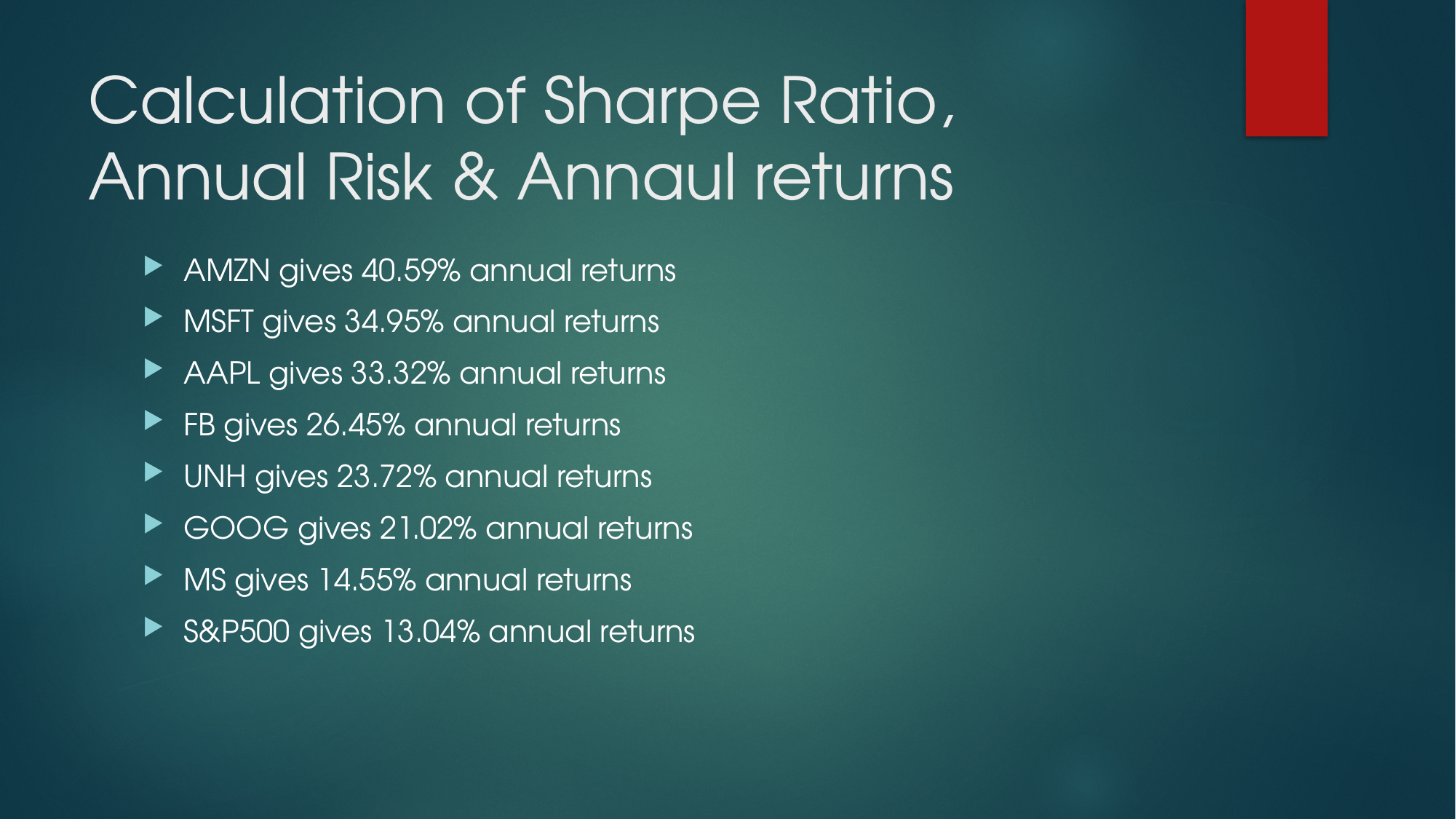

# Calculation of Sharpe Ratio, Annual Risk & Annaul returns
AMZN gives 40.59% annual returns
MSFT gives 34.95% annual returns
AAPL gives 33.32% annual returns
FB gives 26.45% annual returns
UNH gives 23.72% annual returns
GOOG gives 21.02% annual returns
MS gives 14.55% annual returns
S&P500 gives 13.04% annual returns